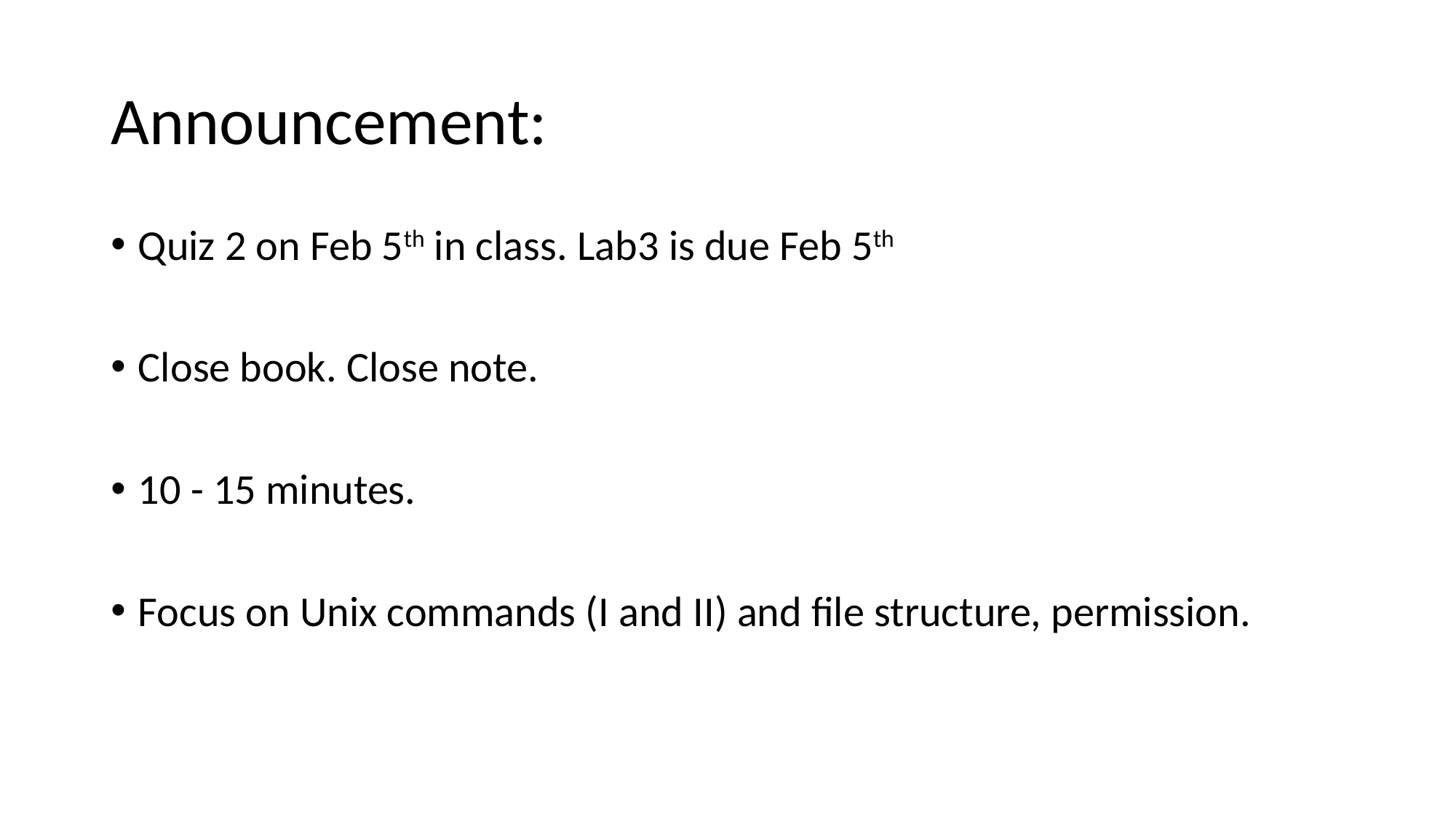

# Announcement:
Quiz 2 on Feb 5th in class. Lab3 is due Feb 5th

Close book. Close note.

10 - 15 minutes.

Focus on Unix commands (I and II) and file structure, permission.